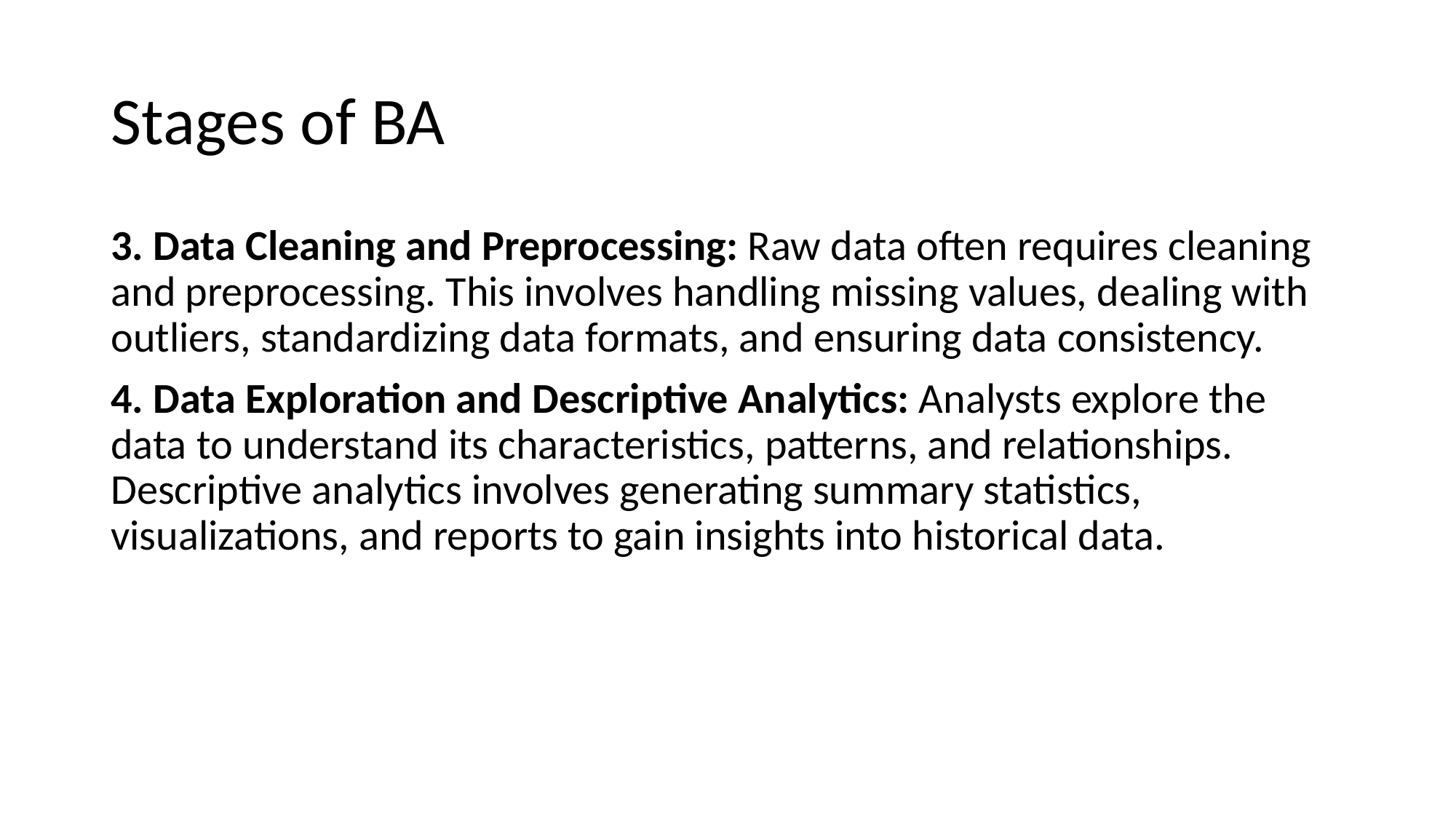

# Stages of BA
3. Data Cleaning and Preprocessing: Raw data often requires cleaning and preprocessing. This involves handling missing values, dealing with outliers, standardizing data formats, and ensuring data consistency.
4. Data Exploration and Descriptive Analytics: Analysts explore the data to understand its characteristics, patterns, and relationships. Descriptive analytics involves generating summary statistics, visualizations, and reports to gain insights into historical data.